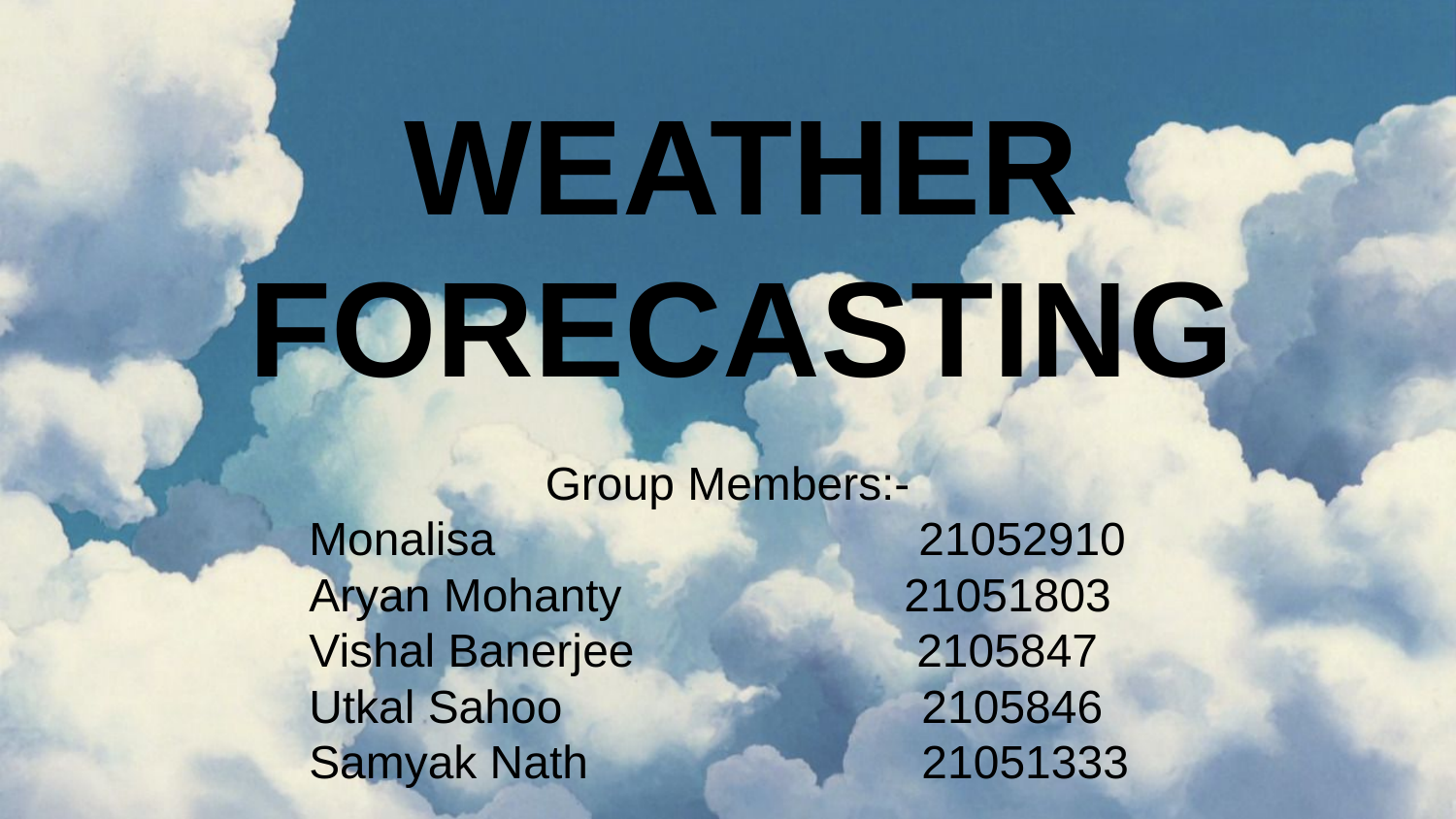

WEATHER FORECASTING
Group Members:-
Monalisa                                 21052910
Aryan Mohanty                      21051803
Vishal Banerjee                      2105847
Utkal Sahoo                            2105846
Samyak Nath                          21051333